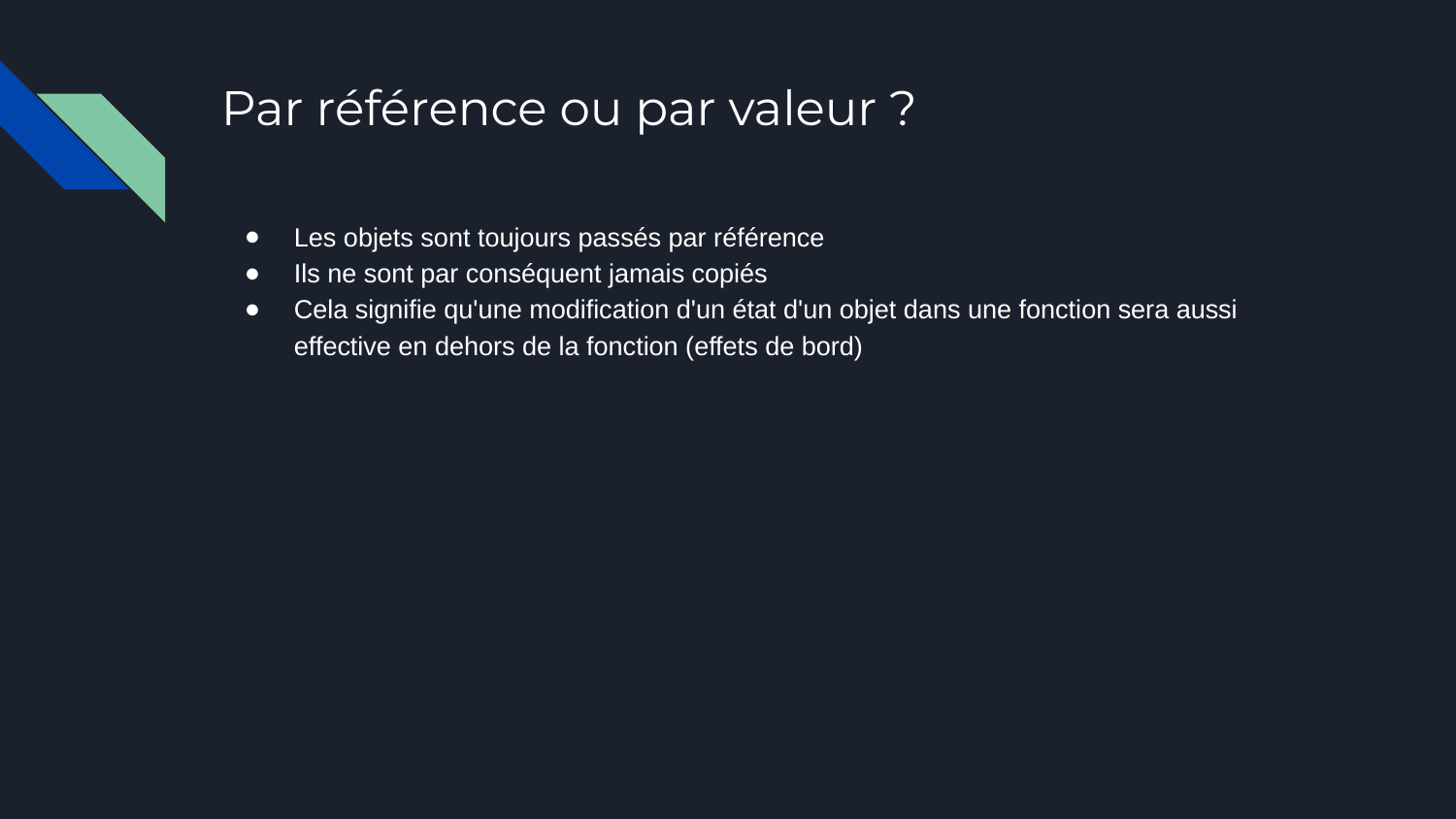

# Par référence ou par valeur ?
Les objets sont toujours passés par référence
Ils ne sont par conséquent jamais copiés
Cela signifie qu'une modification d'un état d'un objet dans une fonction sera aussi effective en dehors de la fonction (effets de bord)